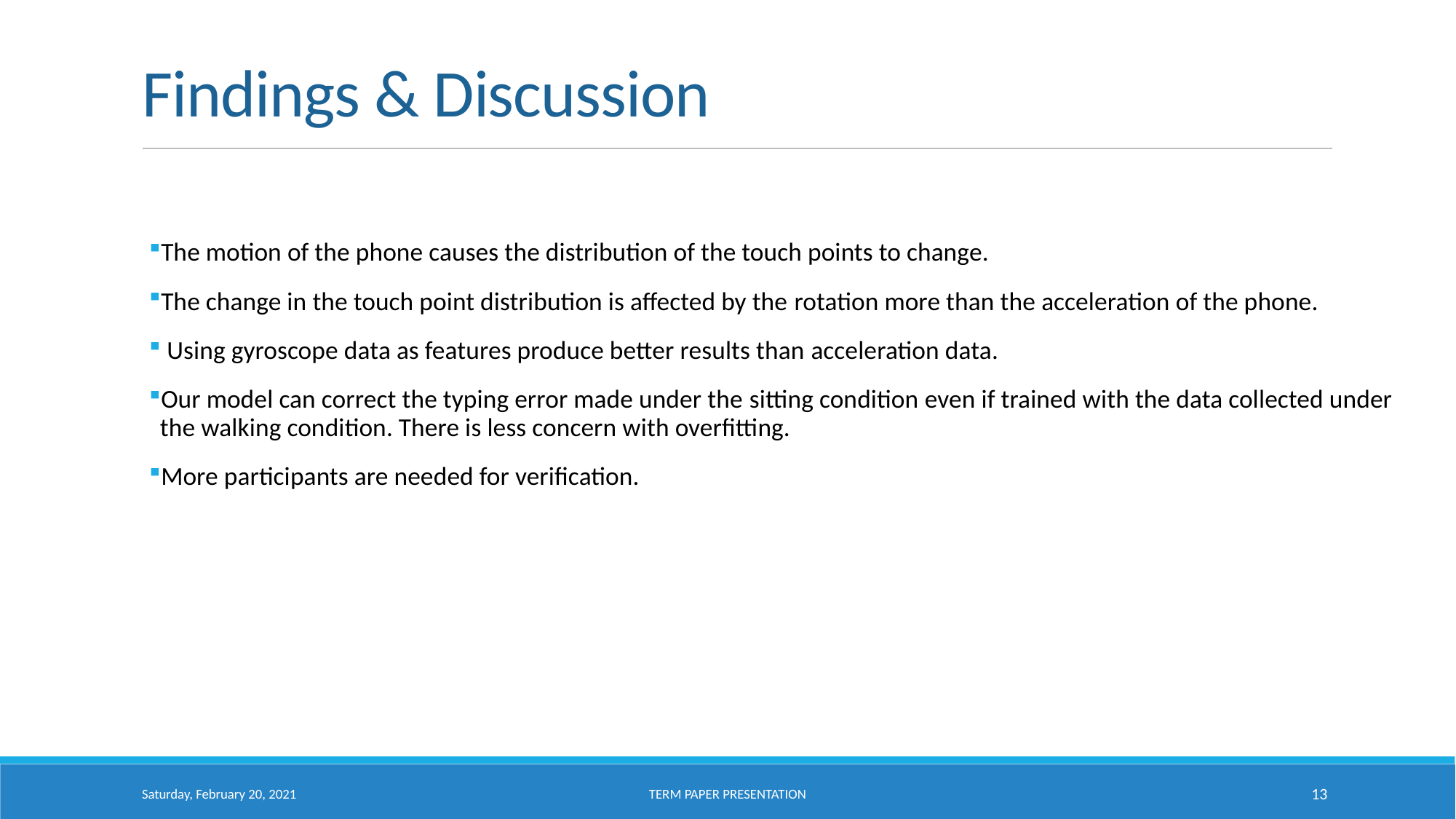

# Findings & Discussion

The motion of the phone causes the distribution of the touch points to change.
The change in the touch point distribution is affected by the rotation more than the acceleration of the phone.
 Using gyroscope data as features produce better results than acceleration data.
Our model can correct the typing error made under the sitting condition even if trained with the data collected under the walking condition. There is less concern with overfitting.
More participants are needed for verification.

Saturday, February 20, 2021
13
Term paper presentation